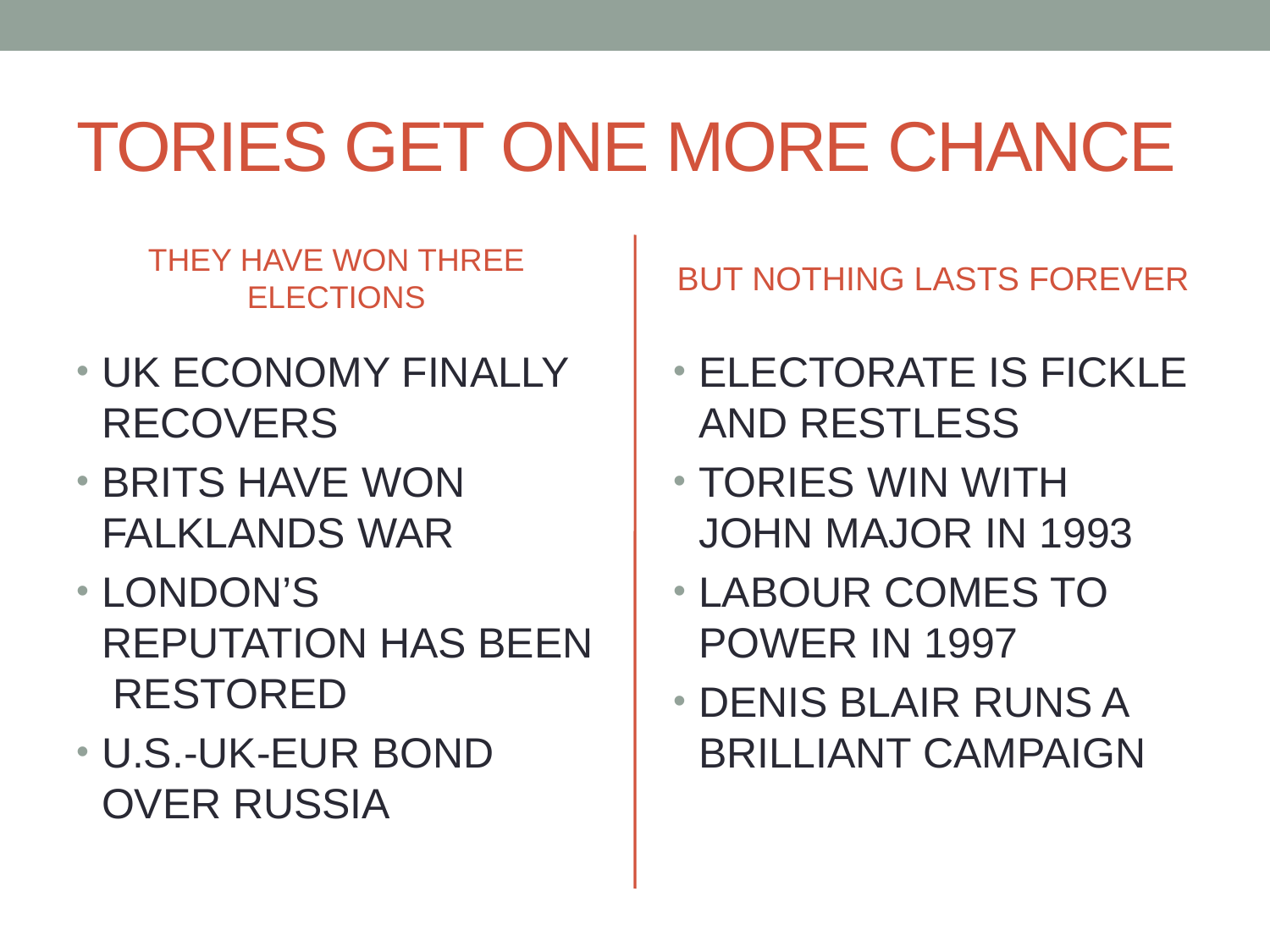

# TORIES GET ONE MORE CHANCE
THEY HAVE WON THREE ELECTIONS
BUT NOTHING LASTS FOREVER
UK ECONOMY FINALLY RECOVERS
BRITS HAVE WON FALKLANDS WAR
LONDON’S REPUTATION HAS BEEN  RESTORED
U.S.-UK-EUR BOND OVER RUSSIA

ELECTORATE IS FICKLE AND RESTLESS
TORIES WIN WITH JOHN MAJOR IN 1993
LABOUR COMES TO POWER IN 1997
DENIS BLAIR RUNS A BRILLIANT CAMPAIGN